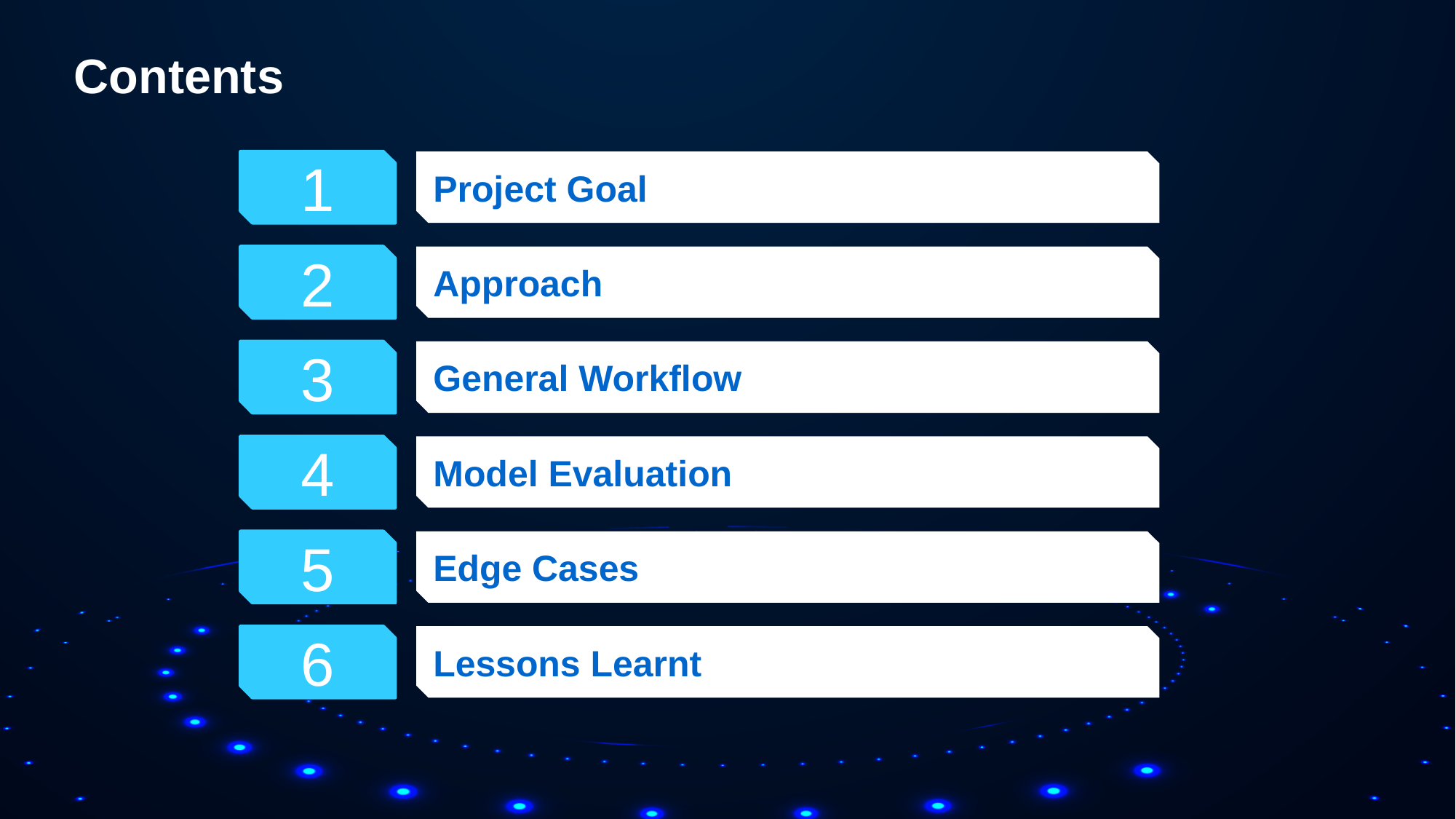

# Contents
1
Project Goal
2
Approach
3
General Workflow
4
Model Evaluation
5
Edge Cases
6
Lessons Learnt